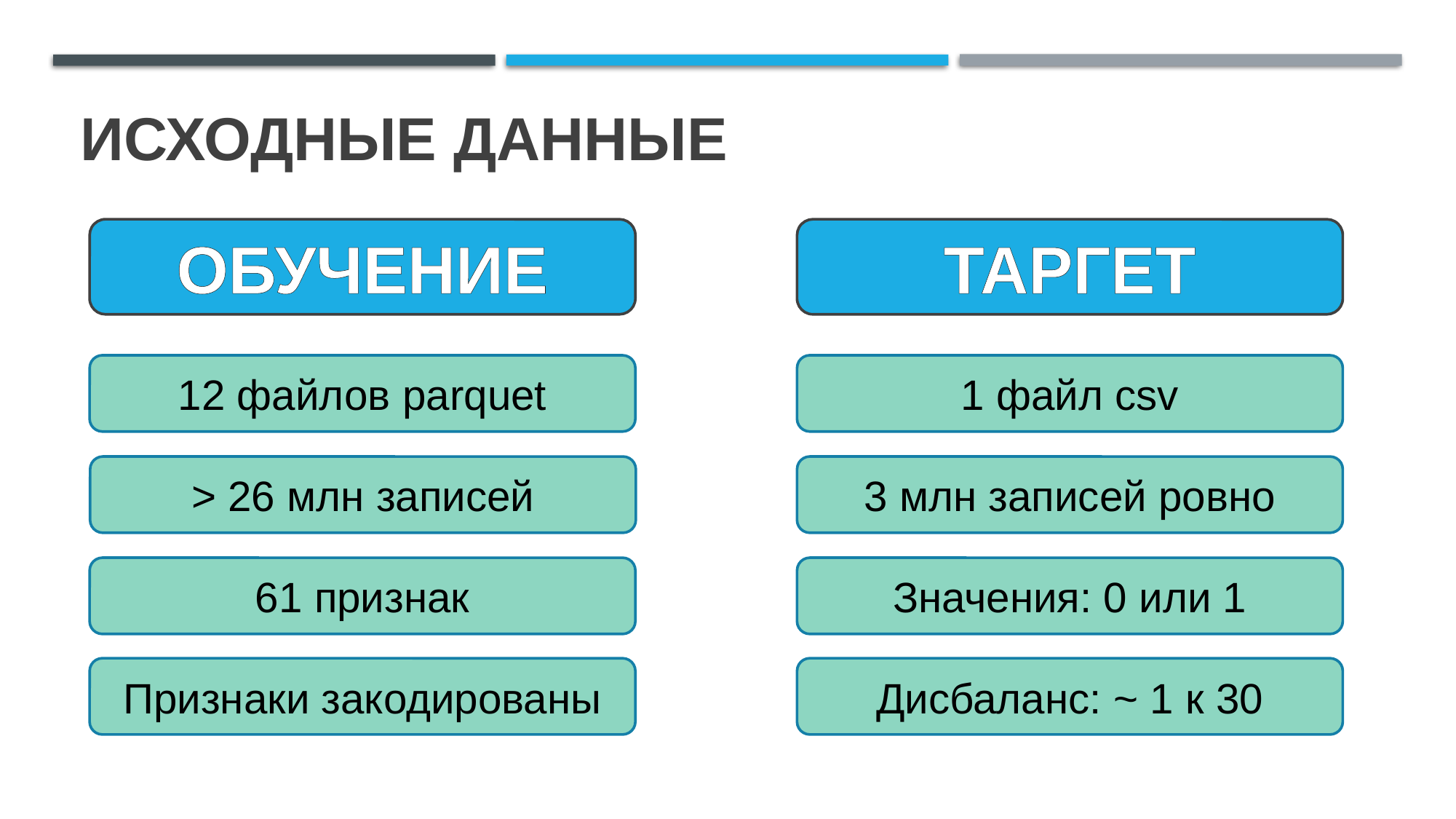

# Исходные данные
ОБУЧЕНИЕ
ТАРГЕТ
1 файл csv
12 файлов parquet
> 26 млн записей
3 млн записей ровно
Значения: 0 или 1
61 признак
Дисбаланс: ~ 1 к 30
Признаки закодированы